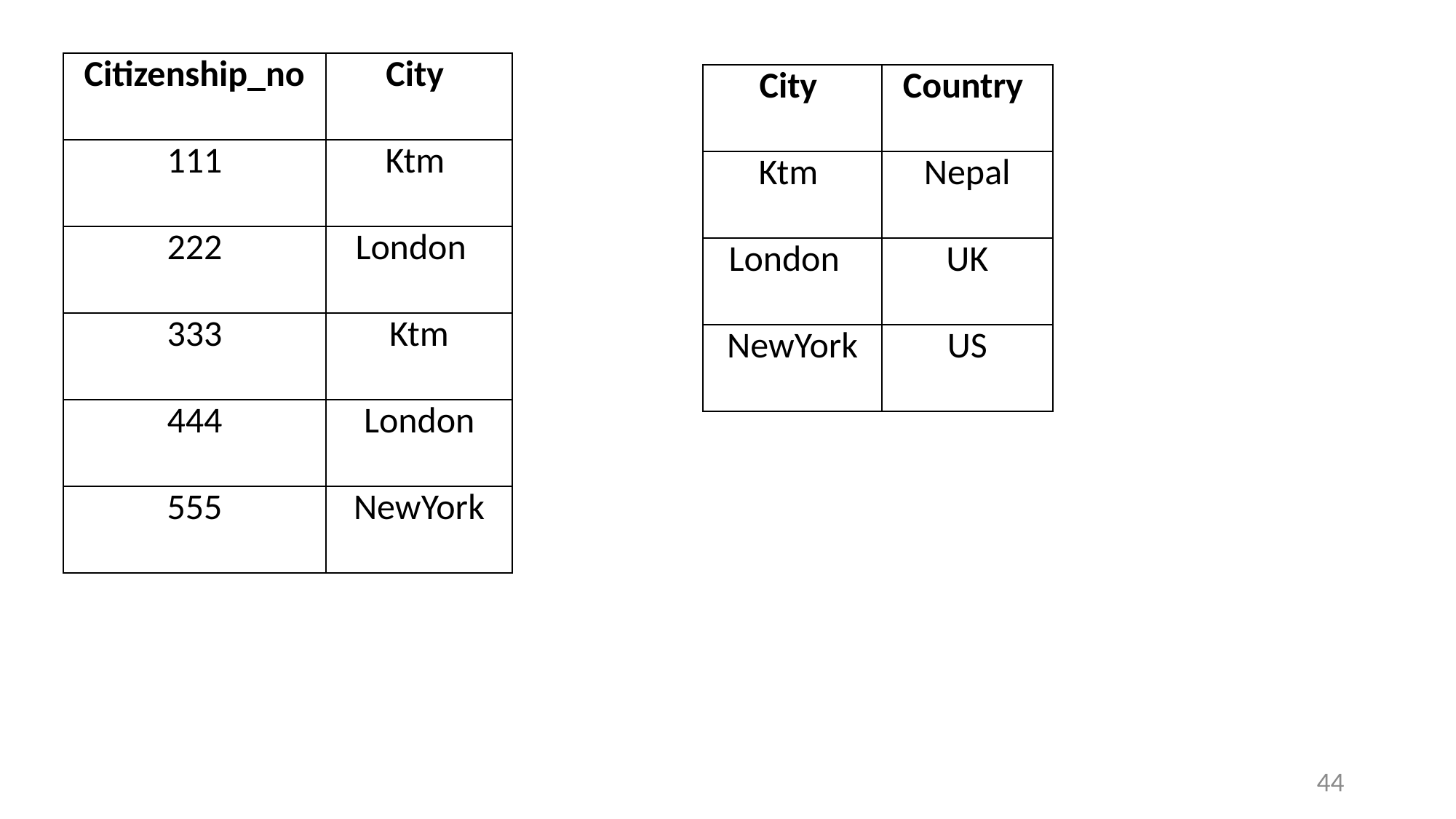

| Citizenship\_no | City |
| --- | --- |
| 111 | Ktm |
| 222 | London |
| 333 | Ktm |
| 444 | London |
| 555 | NewYork |
| City | Country |
| --- | --- |
| Ktm | Nepal |
| London | UK |
| NewYork | US |
44